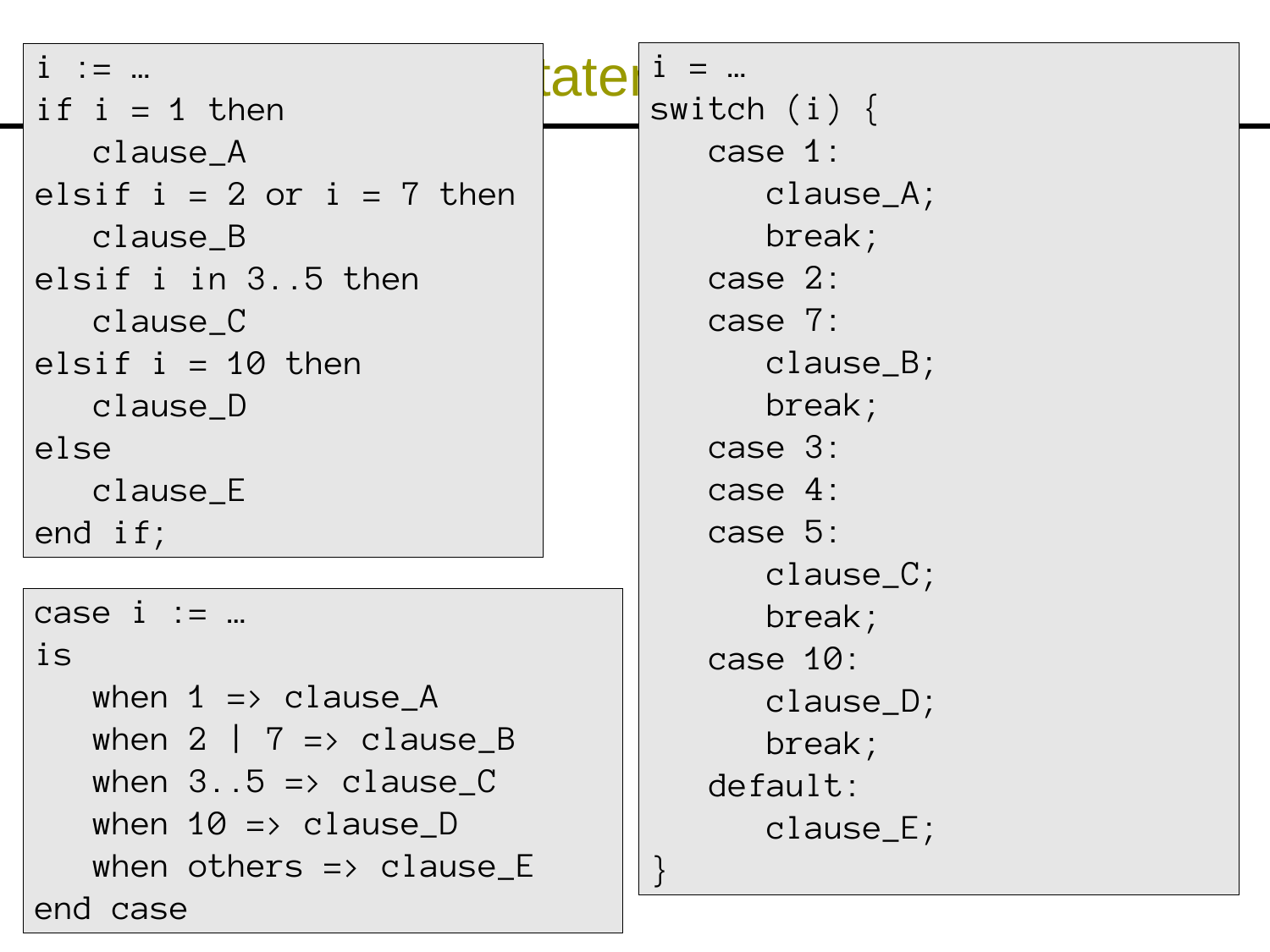

# 6.4.2 Case/Switch Statements
i = …
switch (i) {
   case 1:
      clause_A;
      break;
   case 2:
   case 7:
      clause_B;
      break;
   case 3:
   case 4:
   case 5:
      clause_C;
      break;
   case 10:
      clause_D;
      break;
   default:
      clause_E;
}
i := …
if i = 1 then
   clause_A
elsif i = 2 or i = 7 then
   clause_B
elsif i in 3..5 then
   clause_C
elsif i = 10 then
   clause_D
else
   clause_E
end if;

case i := …
is
   when 1 => clause_A
   when 2 | 7 => clause_B
   when 3..5 => clause_C
   when 10 => clause_D
   when others => clause_E
end case
83